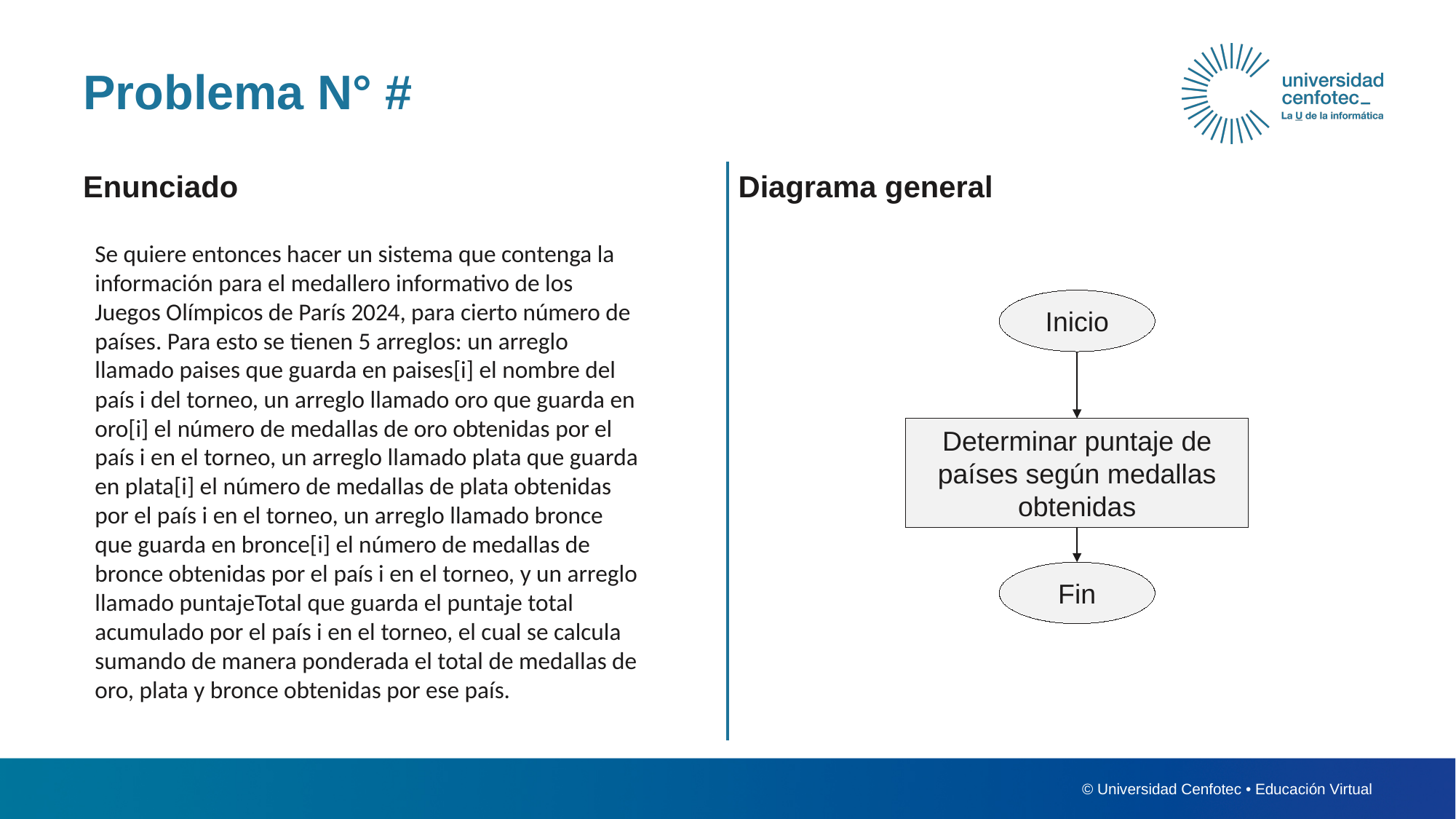

# Problema N° #
Enunciado
Diagrama general
Se quiere entonces hacer un sistema que contenga la información para el medallero informativo de los Juegos Olímpicos de París 2024, para cierto número de países. Para esto se tienen 5 arreglos: un arreglo llamado paises que guarda en paises[i] el nombre del país i del torneo, un arreglo llamado oro que guarda en oro[i] el número de medallas de oro obtenidas por el país i en el torneo, un arreglo llamado plata que guarda en plata[i] el número de medallas de plata obtenidas por el país i en el torneo, un arreglo llamado bronce que guarda en bronce[i] el número de medallas de bronce obtenidas por el país i en el torneo, y un arreglo llamado puntajeTotal que guarda el puntaje total acumulado por el país i en el torneo, el cual se calcula sumando de manera ponderada el total de medallas de oro, plata y bronce obtenidas por ese país.
Inicio
Determinar puntaje de países según medallas obtenidas
Fin